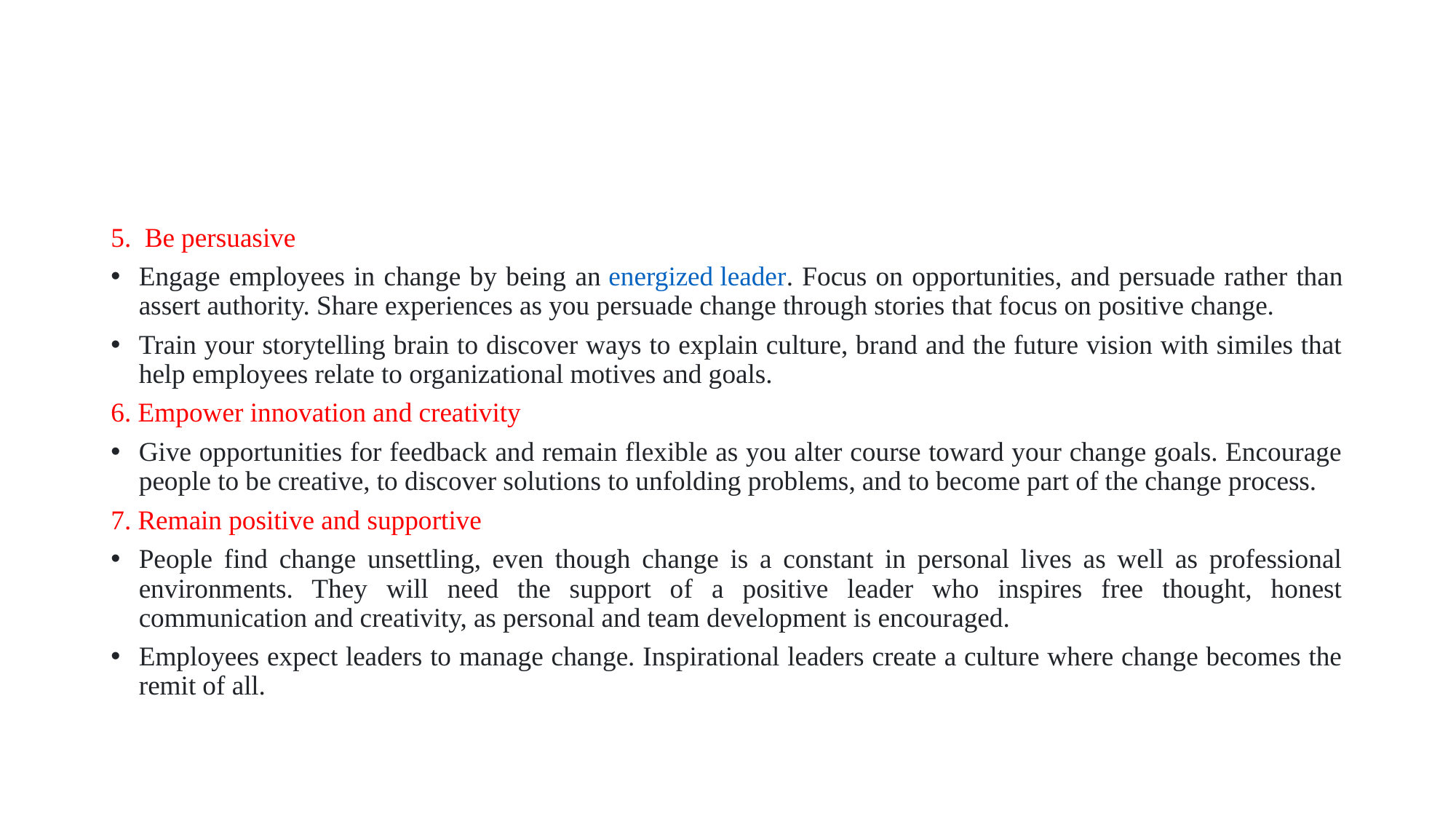

#
5.  Be persuasive
Engage employees in change by being an energized leader. Focus on opportunities, and persuade rather than assert authority. Share experiences as you persuade change through stories that focus on positive change.
Train your storytelling brain to discover ways to explain culture, brand and the future vision with similes that help employees relate to organizational motives and goals.
6. Empower innovation and creativity
Give opportunities for feedback and remain flexible as you alter course toward your change goals. Encourage people to be creative, to discover solutions to unfolding problems, and to become part of the change process.
7. Remain positive and supportive
People find change unsettling, even though change is a constant in personal lives as well as professional environments. They will need the support of a positive leader who inspires free thought, honest communication and creativity, as personal and team development is encouraged.
Employees expect leaders to manage change. Inspirational leaders create a culture where change becomes the remit of all.